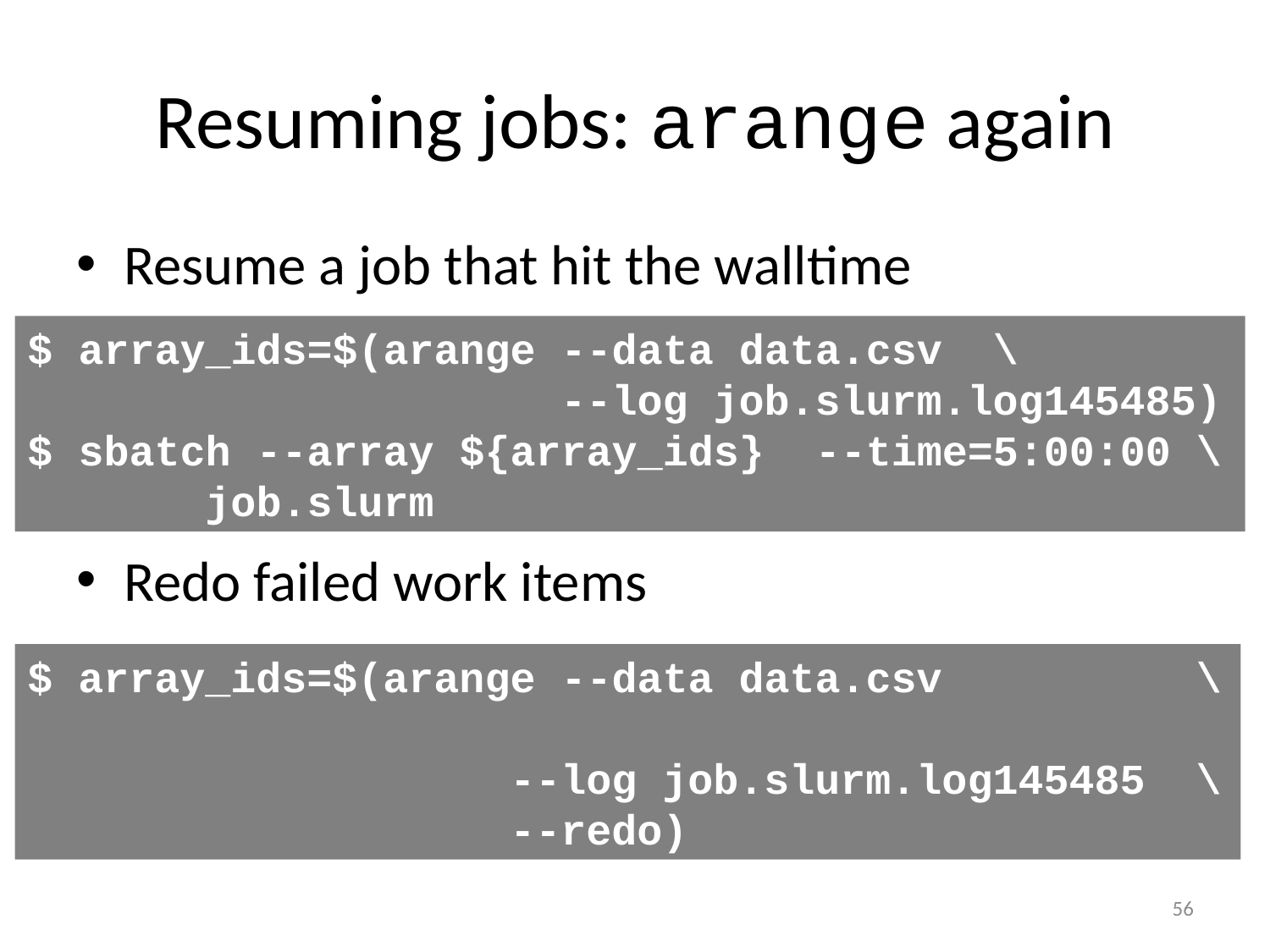

# Resuming jobs: arange again
Resume a job that hit the walltime

Redo failed work items
$ array_ids=$(arange --data data.csv  \
                     --log job.slurm.log145485)
$ sbatch --array ${array_ids}  --time=5:00:00 \
       job.slurm
$ array_ids=$(arange --data data.csv          \
                   --log job.slurm.log145485  \
                   --redo)
56